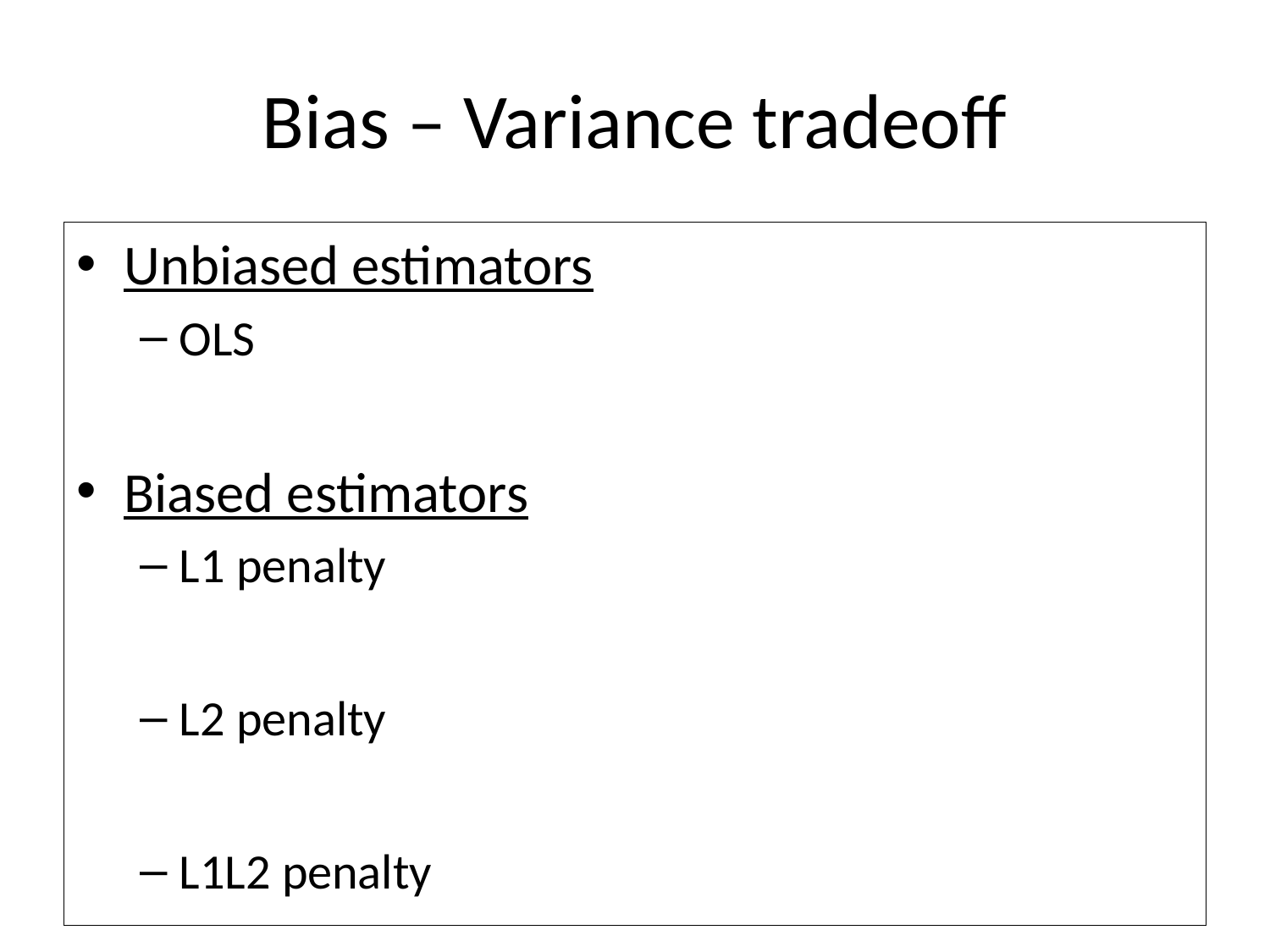

# Bias – Variance tradeoff
Unbiased estimators
OLS

Biased estimators
L1 penalty

L2 penalty

L1L2 penalty